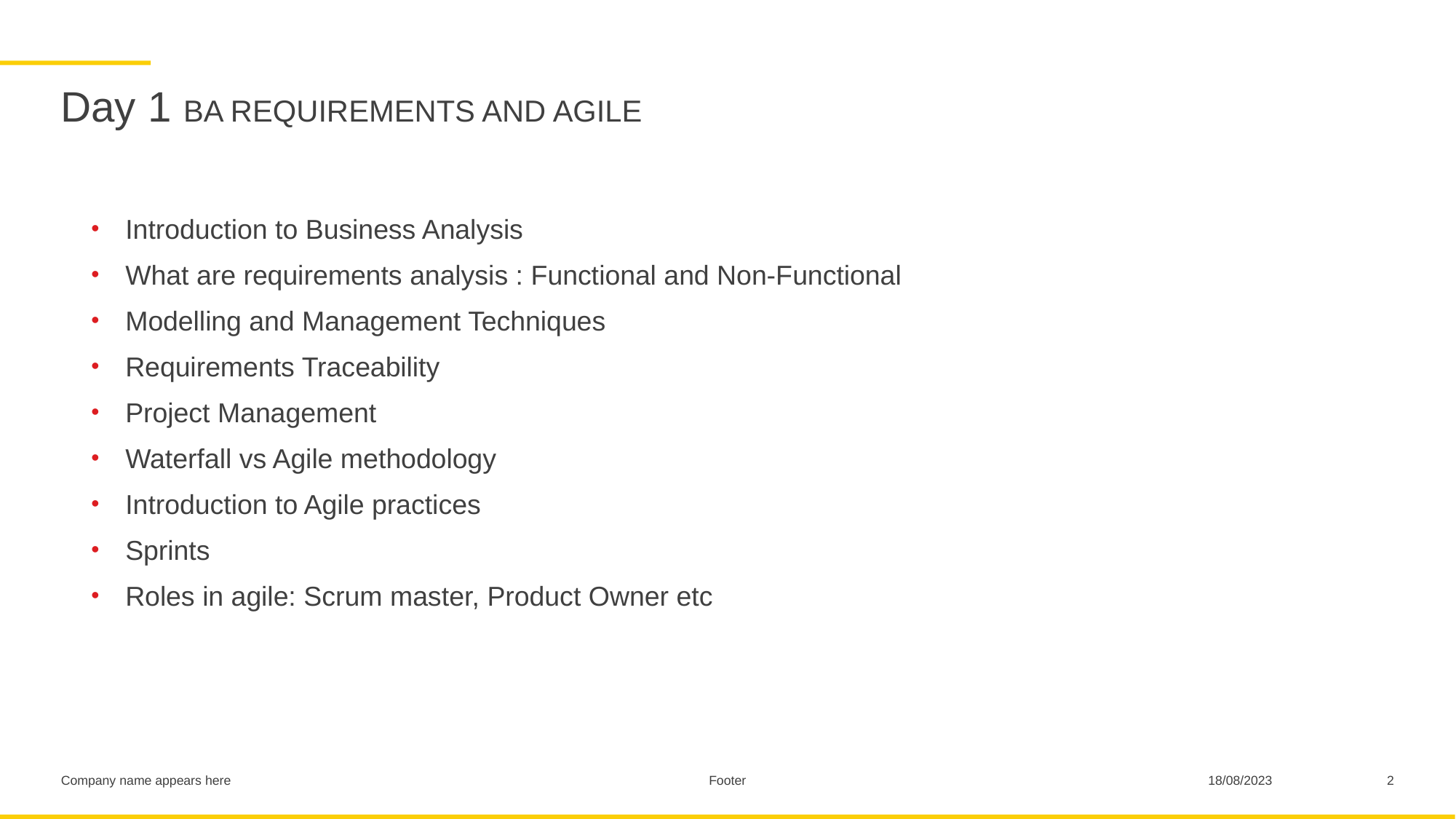

# Day 1 BA REQUIREMENTS AND AGILE
Introduction to Business Analysis
What are requirements analysis : Functional and Non-Functional
Modelling and Management Techniques
Requirements Traceability
Project Management
Waterfall vs Agile methodology
Introduction to Agile practices
Sprints
Roles in agile: Scrum master, Product Owner etc

Footer
2
18/08/2023